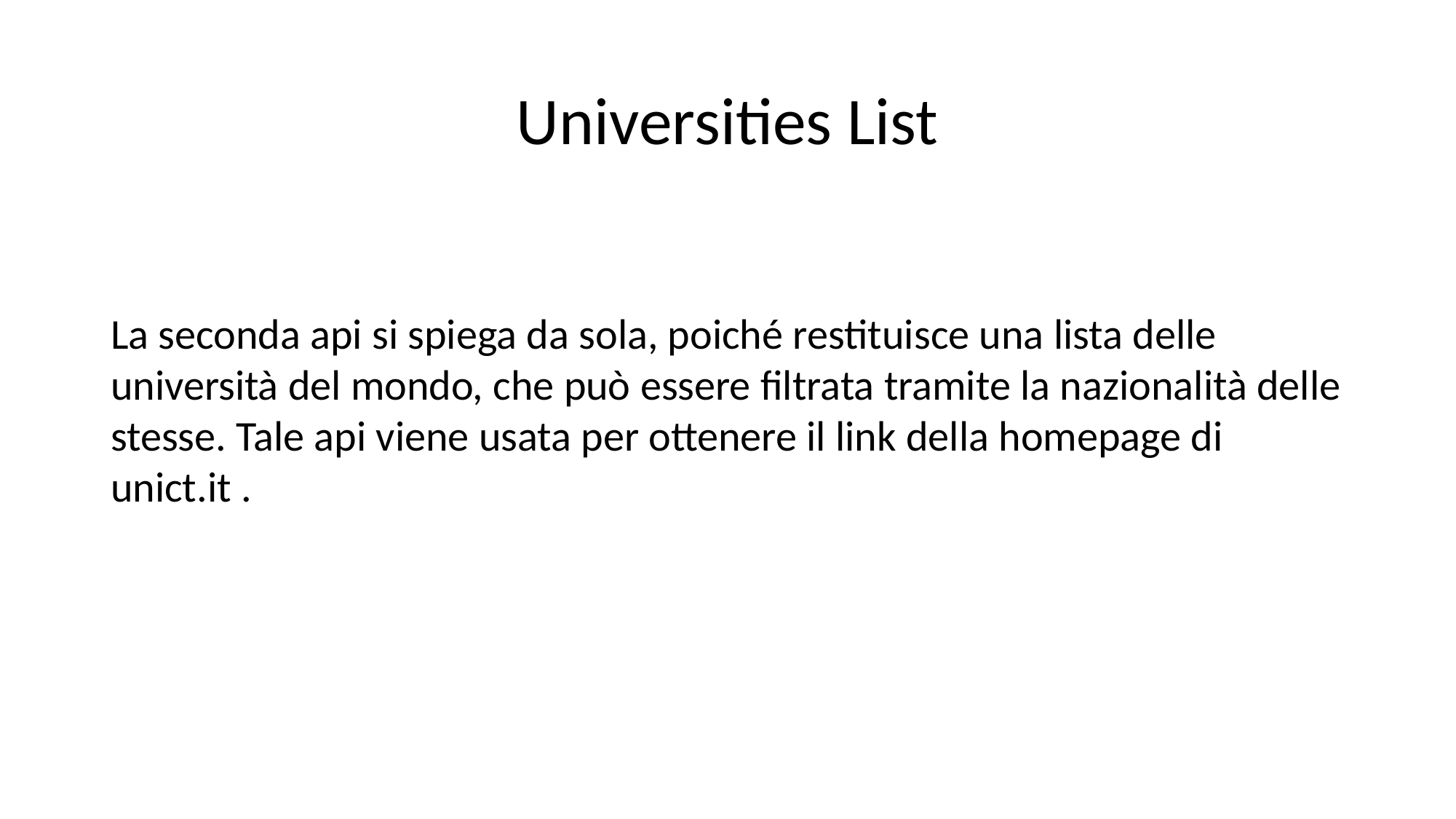

# Universities List
La seconda api si spiega da sola, poiché restituisce una lista delle università del mondo, che può essere filtrata tramite la nazionalità delle stesse. Tale api viene usata per ottenere il link della homepage di unict.it .